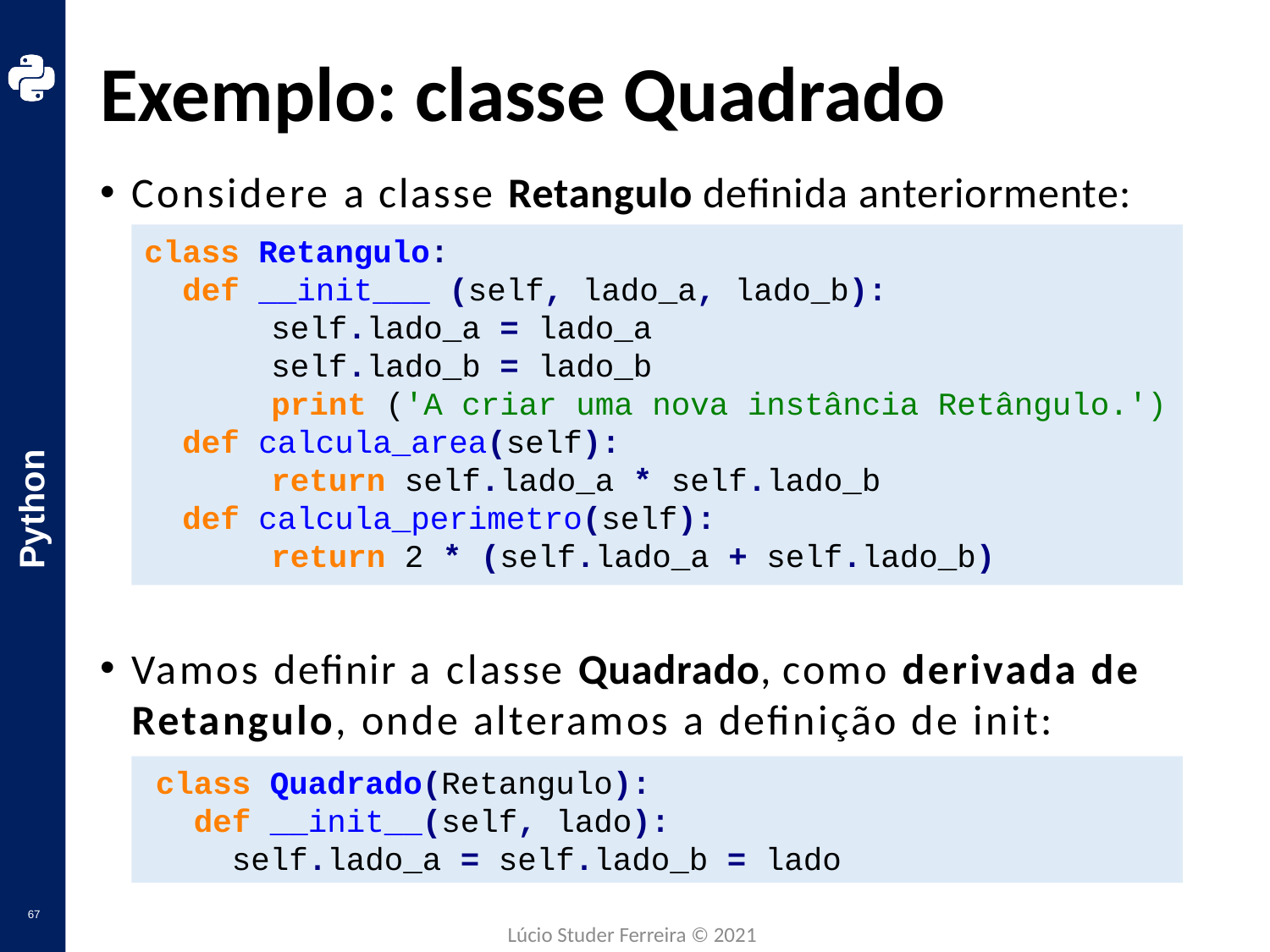

# Exemplo: classe Quadrado
Considere a classe Retangulo definida anteriormente:

Vamos definir a classe Quadrado, como derivada de Retangulo, onde alteramos a definição de init:

class Retangulo:
  def __init___ (self, lado_a, lado_b):
	self.lado_a = lado_a
	self.lado_b = lado_b
	print ('A criar uma nova instância Retângulo.')
  def calcula_area(self):
	return self.lado_a * self.lado_b
  def calcula_perimetro(self):
	return 2 * (self.lado_a + self.lado_b)
class Quadrado(Retangulo):
  def __init__(self, lado):
    self.lado_a = self.lado_b = lado